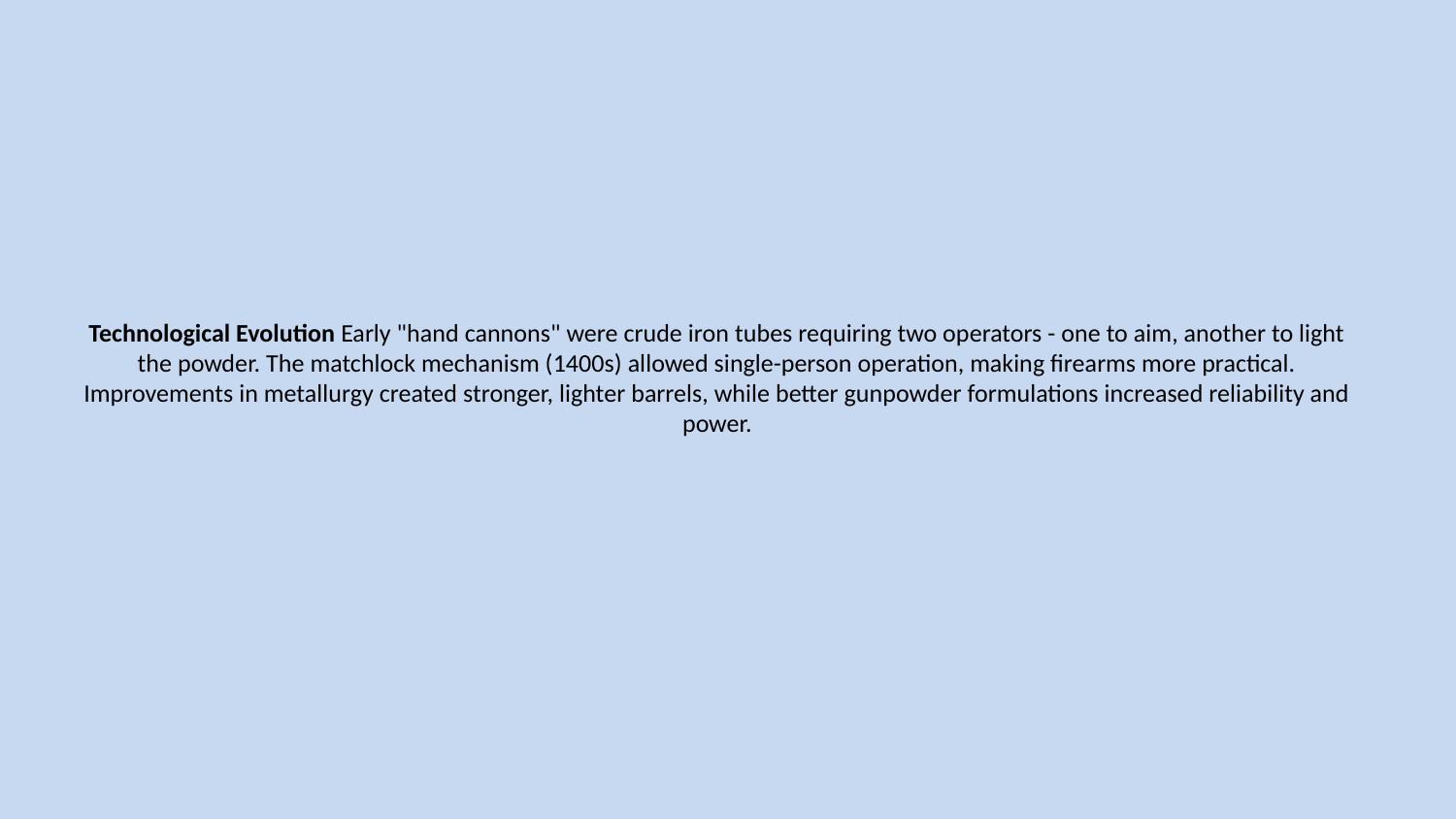

# Technological Evolution Early "hand cannons" were crude iron tubes requiring two operators - one to aim, another to light the powder. The matchlock mechanism (1400s) allowed single-person operation, making firearms more practical. Improvements in metallurgy created stronger, lighter barrels, while better gunpowder formulations increased reliability and power.